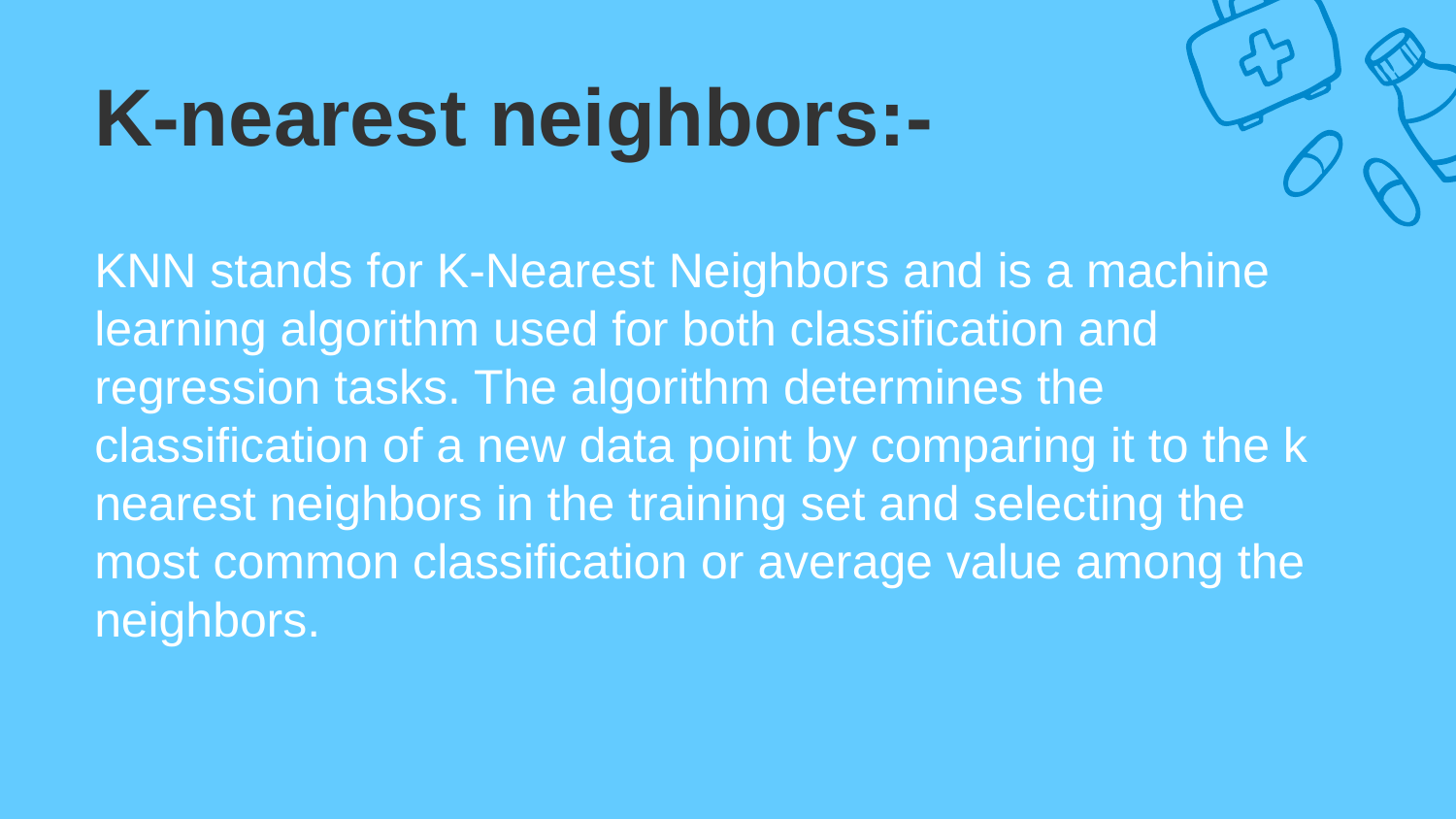

K-nearest neighbors:-
KNN stands for K-Nearest Neighbors and is a machine learning algorithm used for both classification and regression tasks. The algorithm determines the classification of a new data point by comparing it to the k nearest neighbors in the training set and selecting the most common classification or average value among the neighbors.